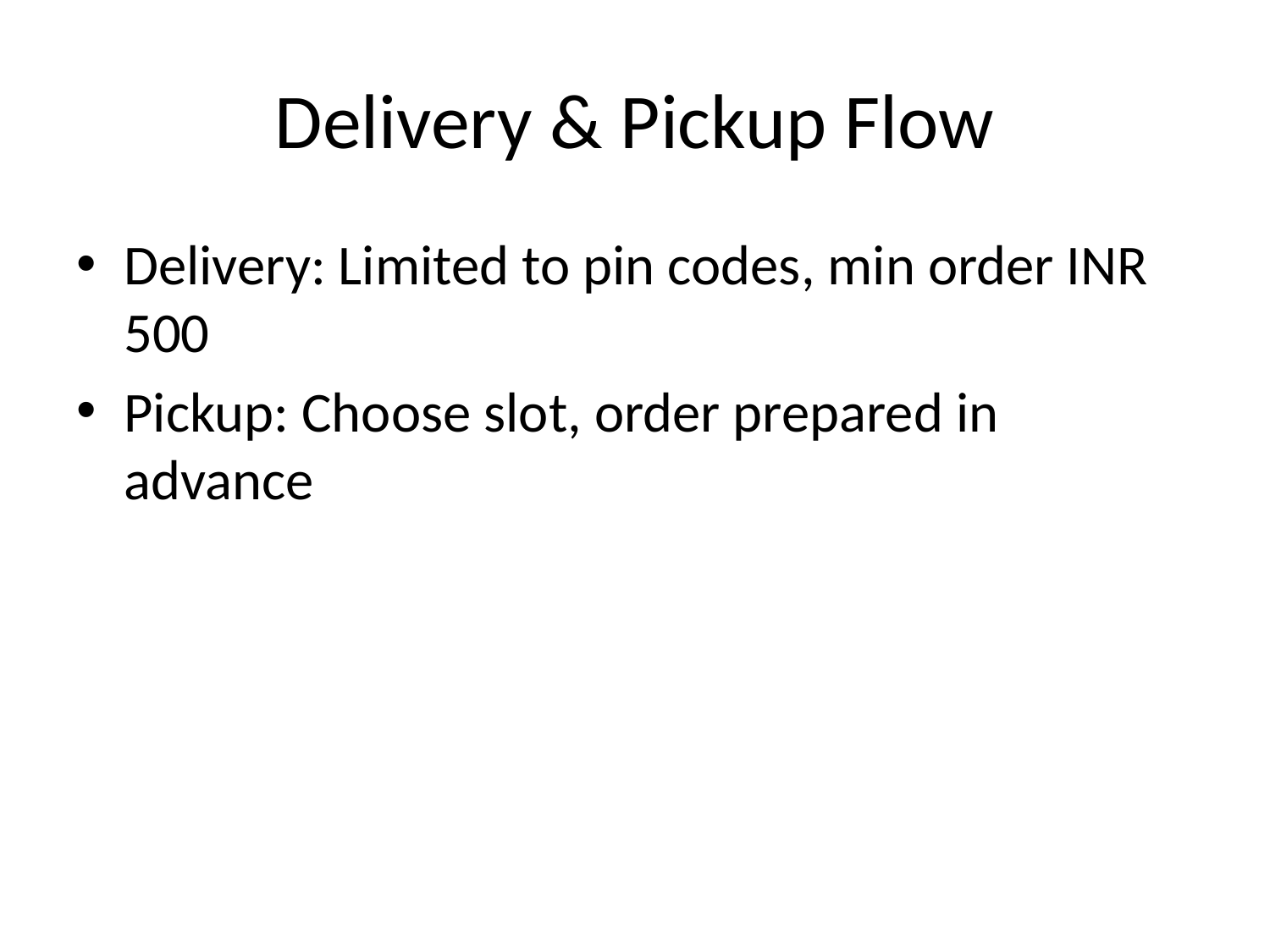

# Delivery & Pickup Flow
Delivery: Limited to pin codes, min order INR 500
Pickup: Choose slot, order prepared in advance